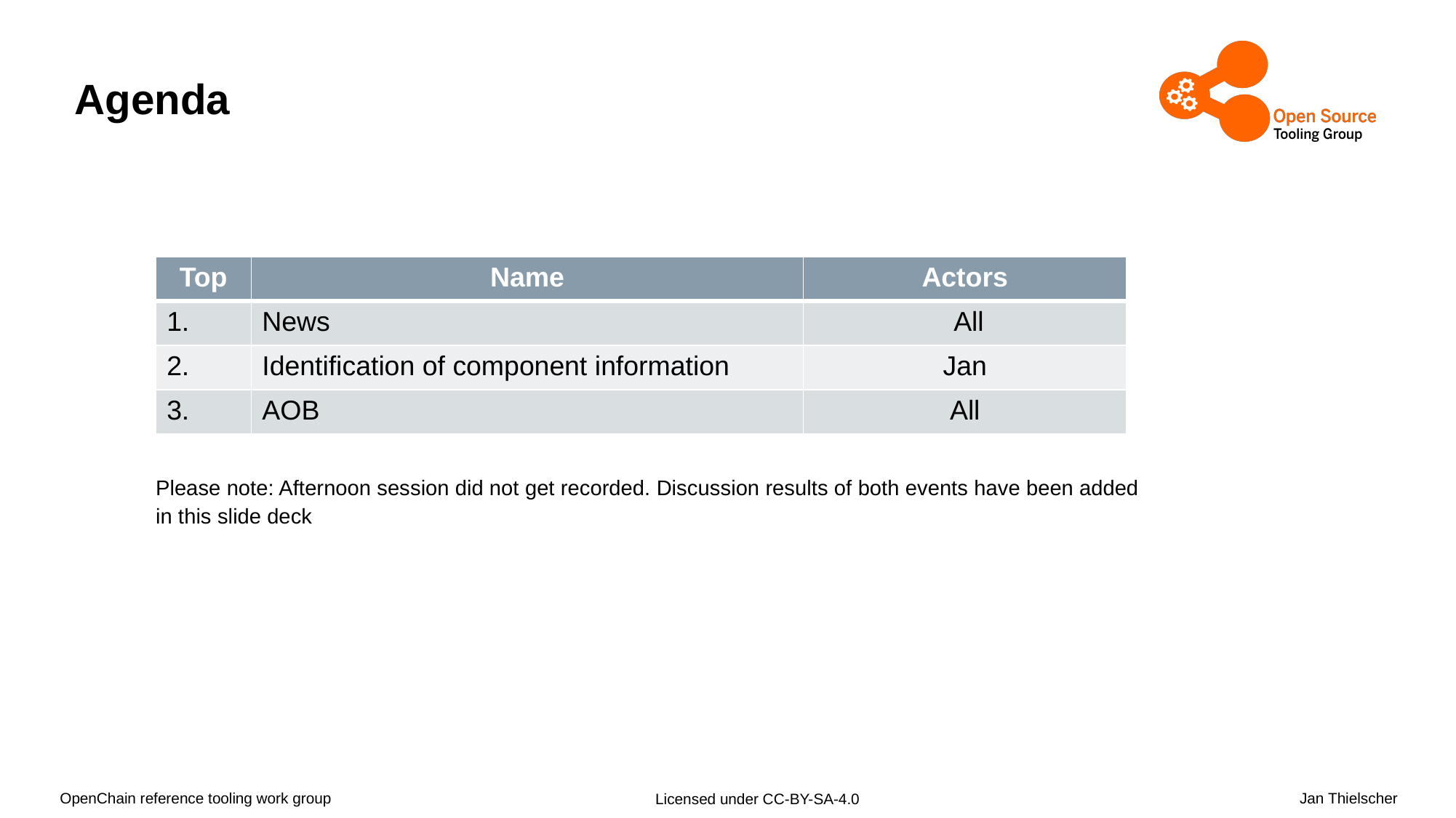

# Agenda
| Top | Name | Actors |
| --- | --- | --- |
| 1. | News | All |
| 2. | Identification of component information | Jan |
| 3. | AOB | All |
Please note: Afternoon session did not get recorded. Discussion results of both events have been added
in this slide deck